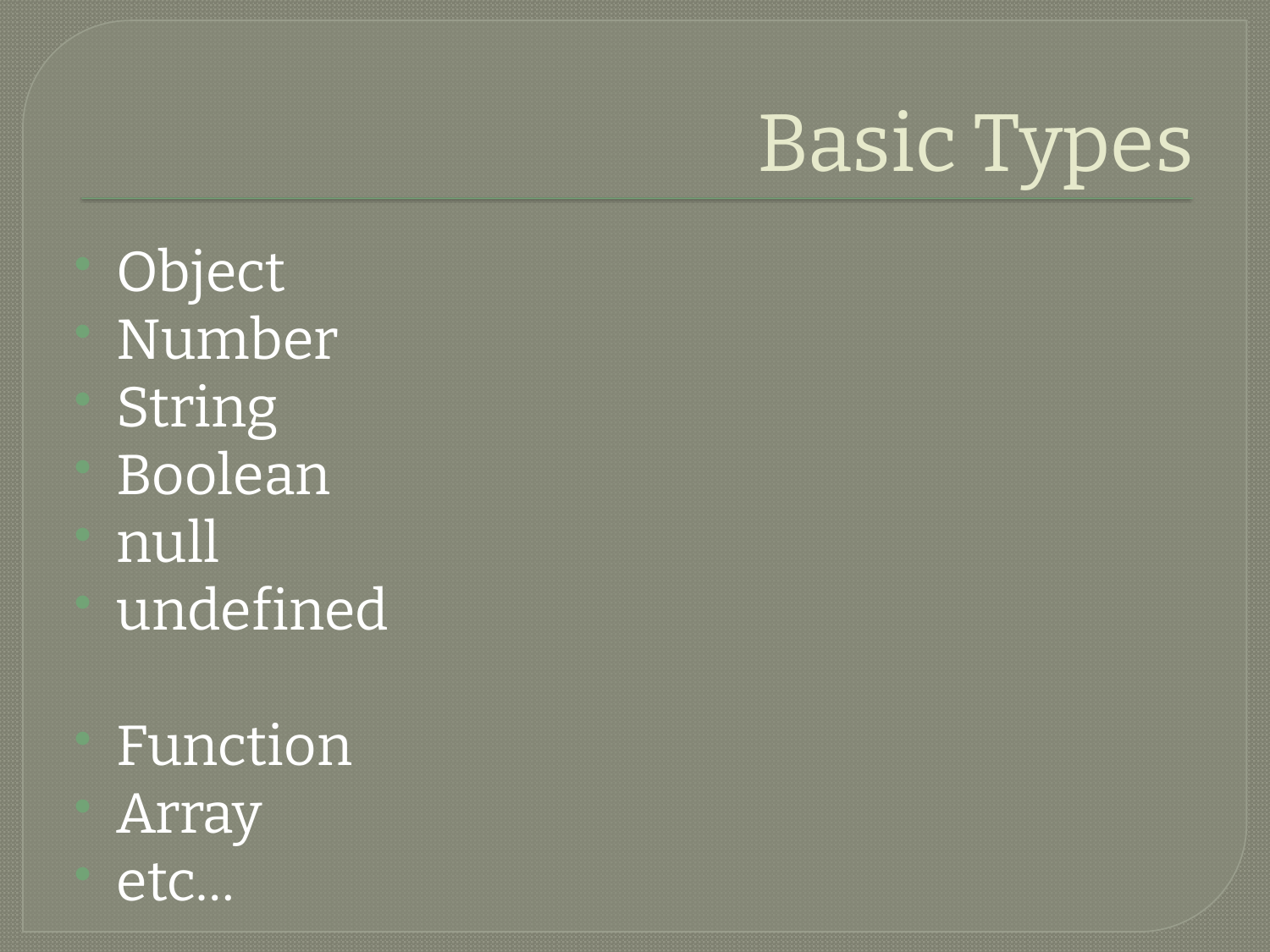

# Basic Types
Object
Number
String
Boolean
null
undefined

Function
Array
etc…